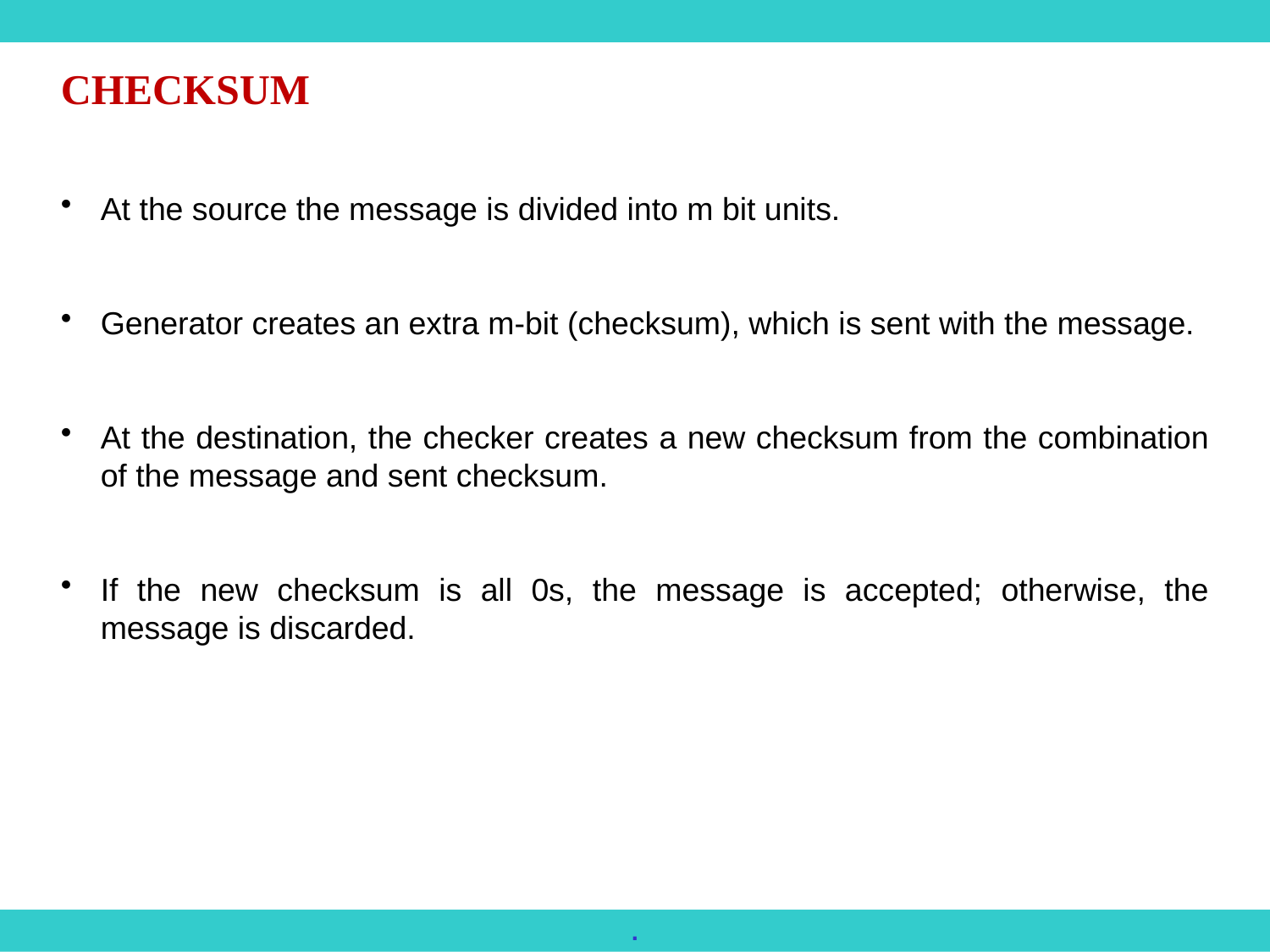

CHECKSUM
At the source the message is divided into m bit units.

Generator creates an extra m-bit (checksum), which is sent with the message.

At the destination, the checker creates a new checksum from the combination of the message and sent checksum.

If the new checksum is all 0s, the message is accepted; otherwise, the message is discarded.

.